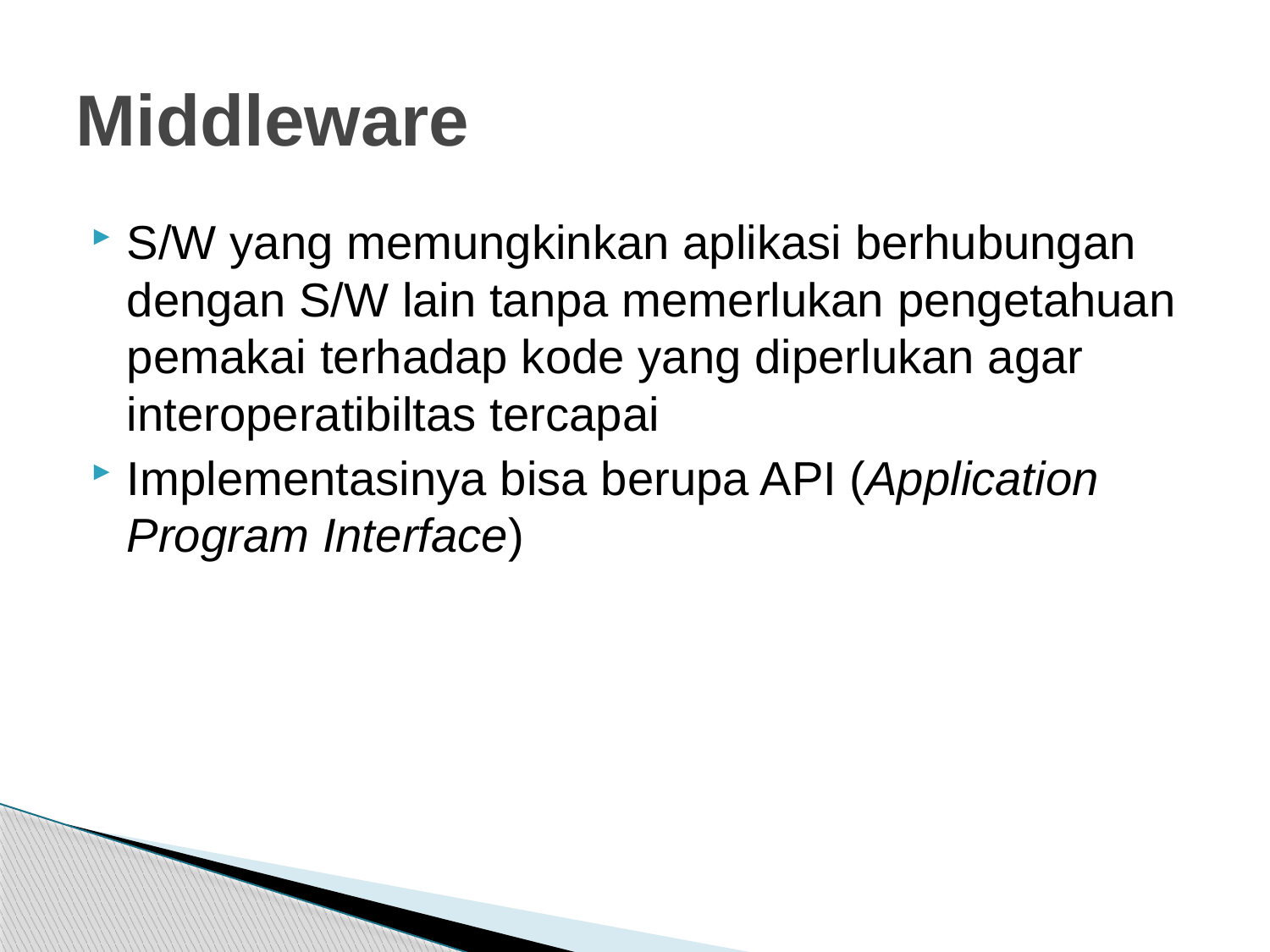

# Middleware
S/W yang memungkinkan aplikasi berhubungan dengan S/W lain tanpa memerlukan pengetahuan pemakai terhadap kode yang diperlukan agar interoperatibiltas tercapai
Implementasinya bisa berupa API (Application Program Interface)